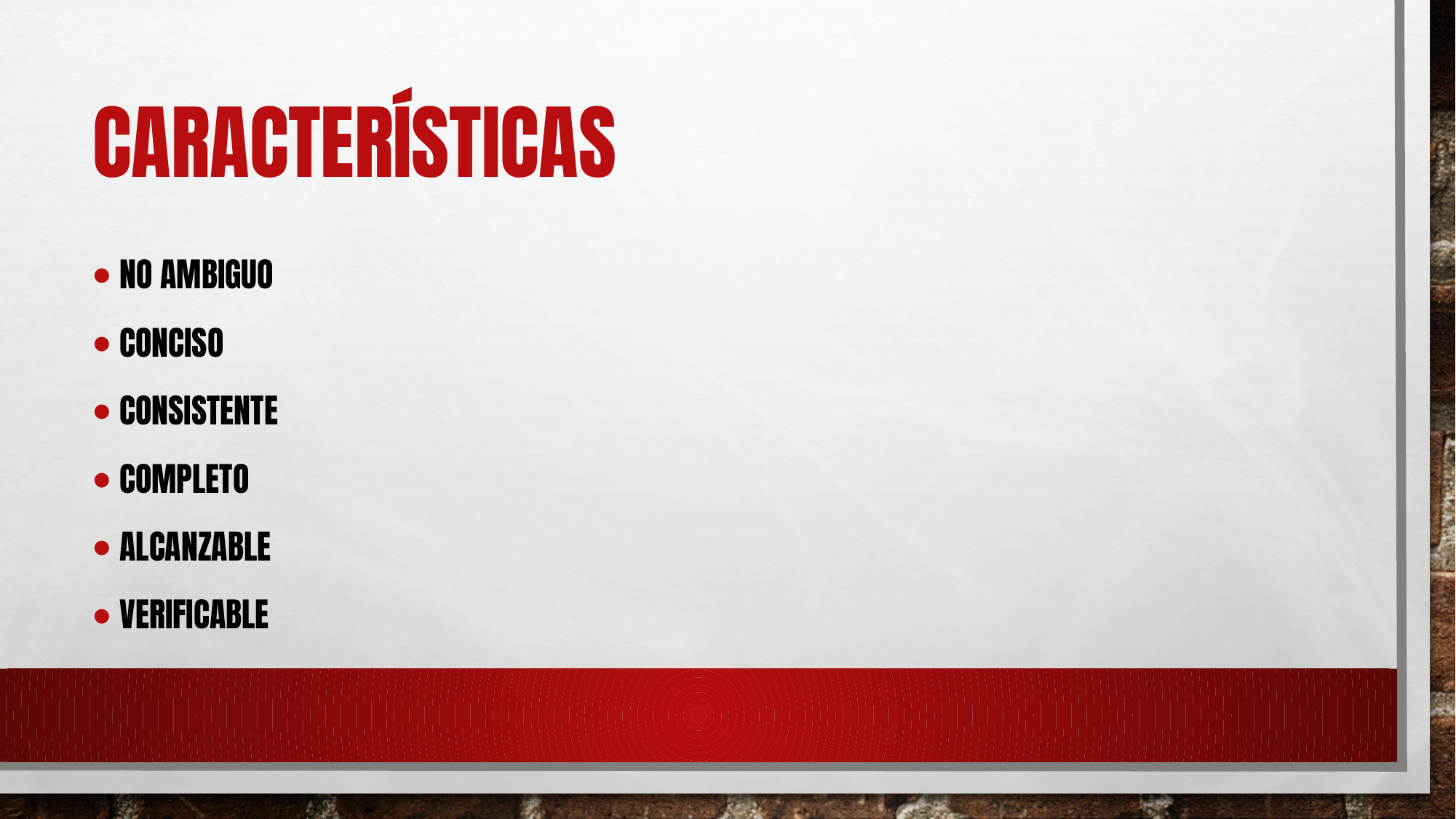

# características
No ambiguo
Conciso
Consistente
Completo
Alcanzable
Verificable